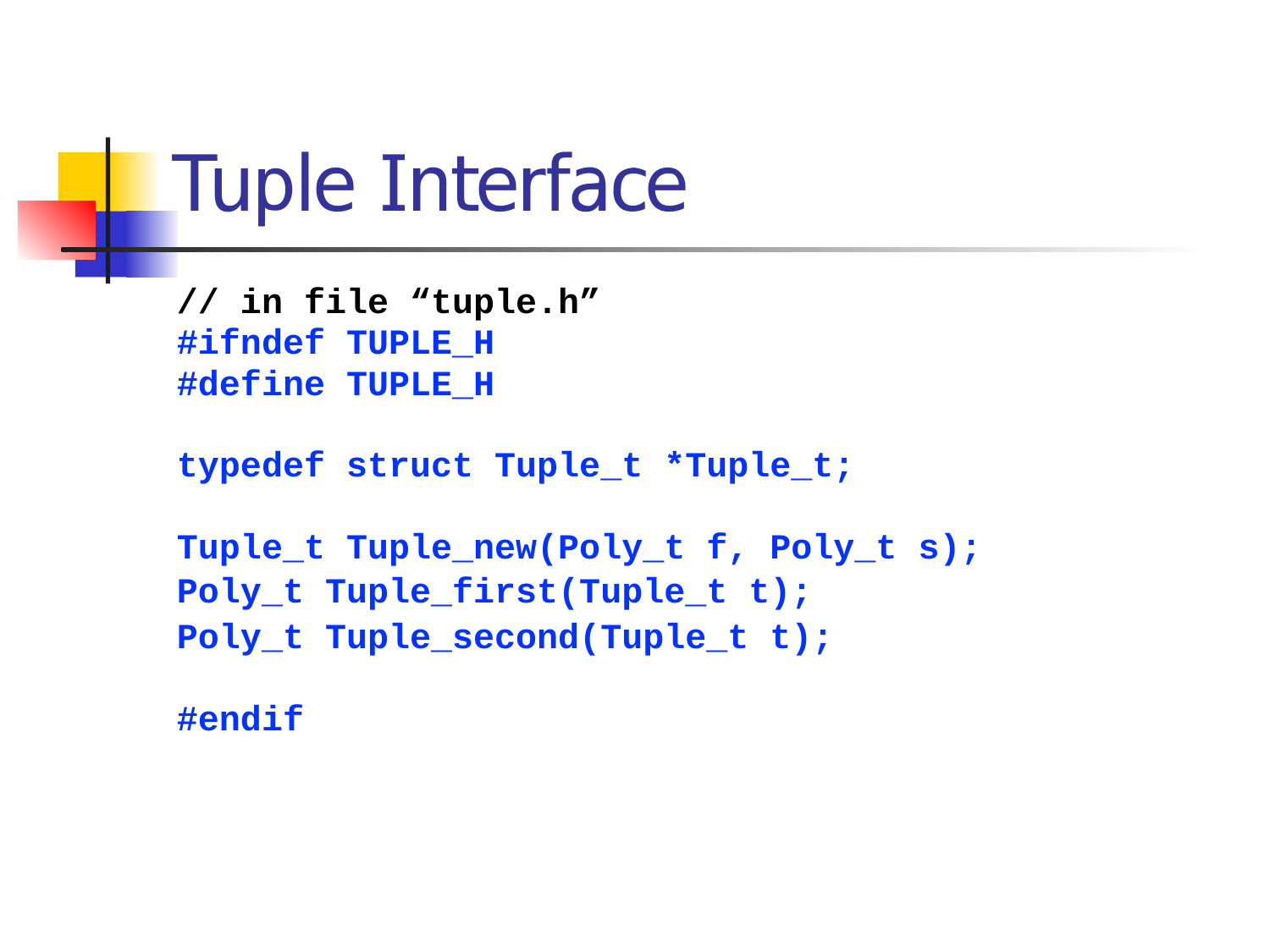

# Tuple Interface
// in file “tuple.h”
#ifndef TUPLE_H
#define TUPLE_H

typedef struct Tuple_t *Tuple_t;

Tuple_t Tuple_new(Poly_t f, Poly_t s);
Poly_t Tuple_first(Tuple_t t);
Poly_t Tuple_second(Tuple_t t);

#endif